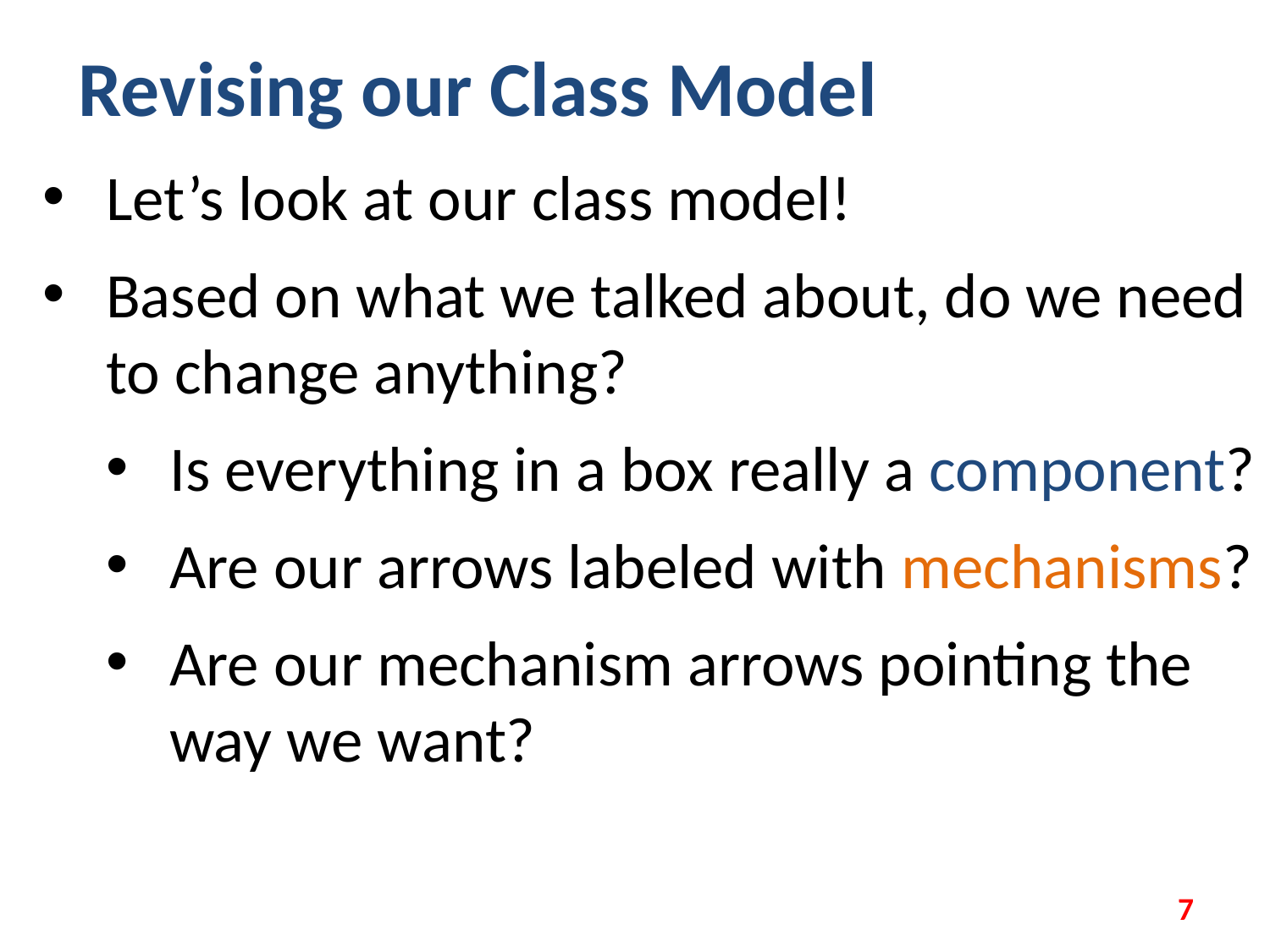

Revising our Class Model
Let’s look at our class model!
Based on what we talked about, do we need to change anything?
Is everything in a box really a component?
Are our arrows labeled with mechanisms?
Are our mechanism arrows pointing the way we want?
7